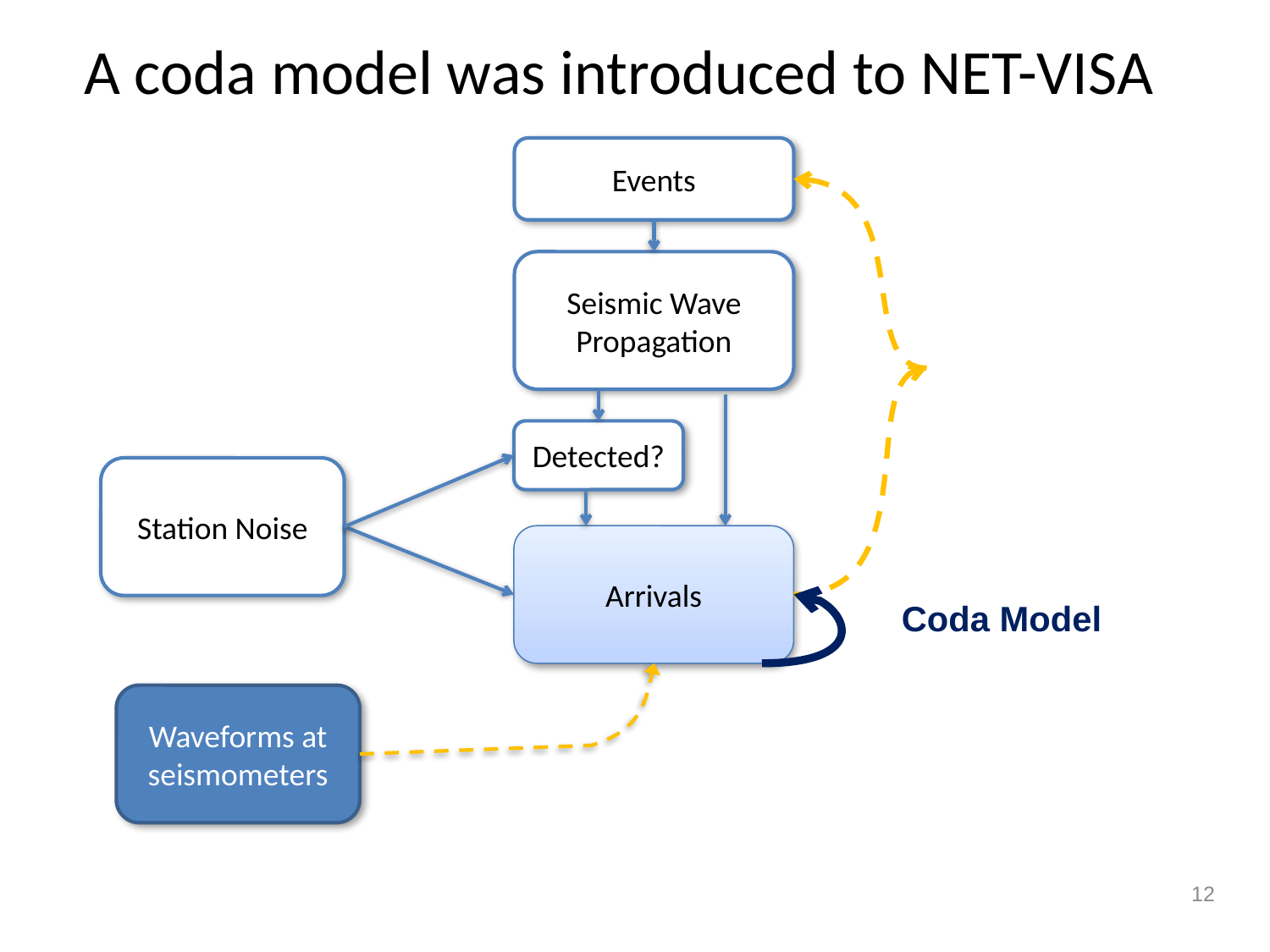

# A coda model was introduced to NET-VISA
Events
Seismic Wave Propagation
Detected?
Station Noise
Arrivals
Coda Model

Waveforms at seismometers
12